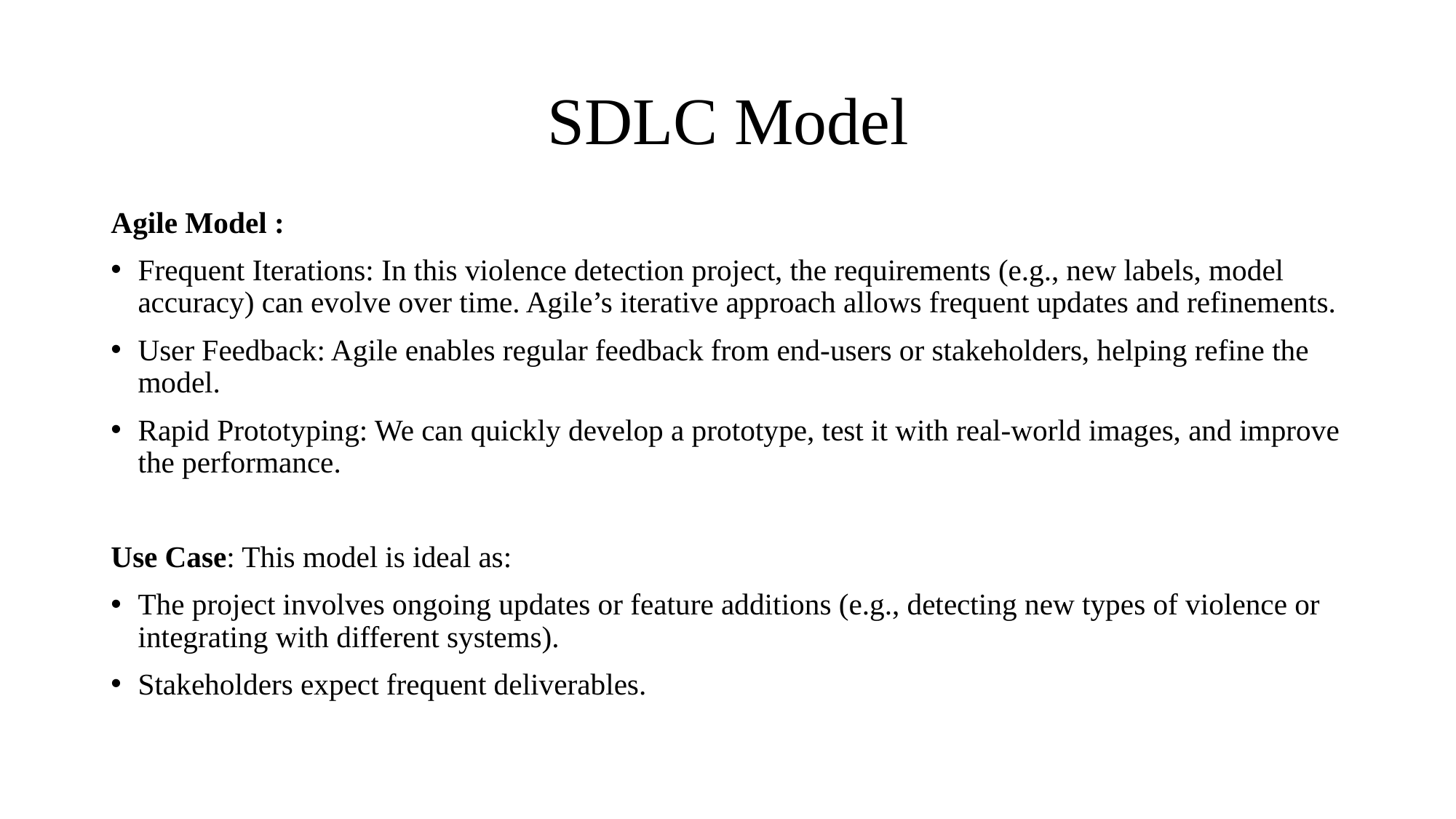

# SDLC Model
Agile Model :
Frequent Iterations: In this violence detection project, the requirements (e.g., new labels, model accuracy) can evolve over time. Agile’s iterative approach allows frequent updates and refinements.
User Feedback: Agile enables regular feedback from end-users or stakeholders, helping refine the model.
Rapid Prototyping: We can quickly develop a prototype, test it with real-world images, and improve the performance.

Use Case: This model is ideal as:
The project involves ongoing updates or feature additions (e.g., detecting new types of violence or integrating with different systems).
Stakeholders expect frequent deliverables.